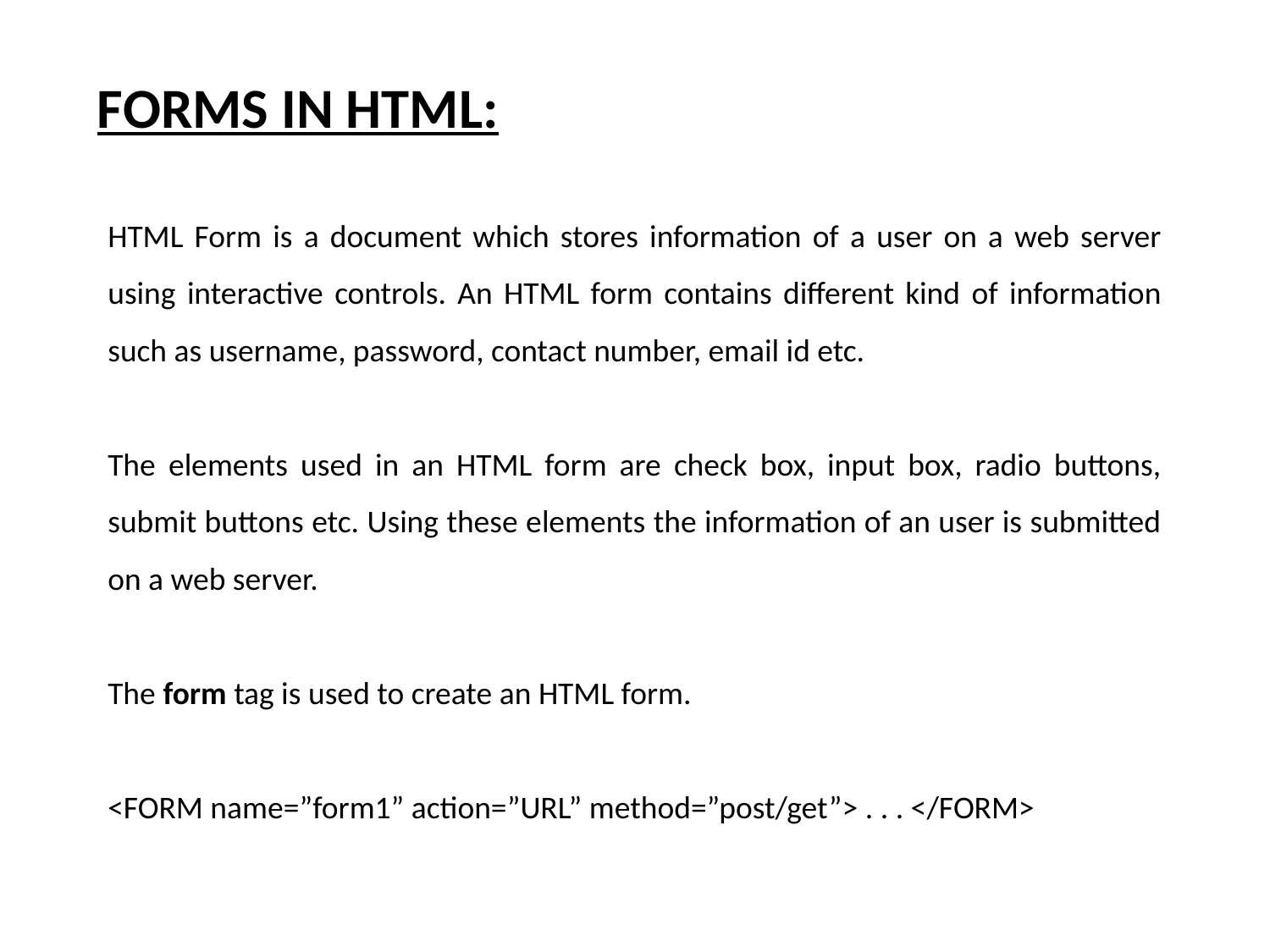

#
FORMS IN HTML:
HTML Form is a document which stores information of a user on a web server using interactive controls. An HTML form contains different kind of information such as username, password, contact number, email id etc.
The elements used in an HTML form are check box, input box, radio buttons, submit buttons etc. Using these elements the information of an user is submitted on a web server.
The form tag is used to create an HTML form.

<FORM name=”form1” action=”URL” method=”post/get”> . . . </FORM>